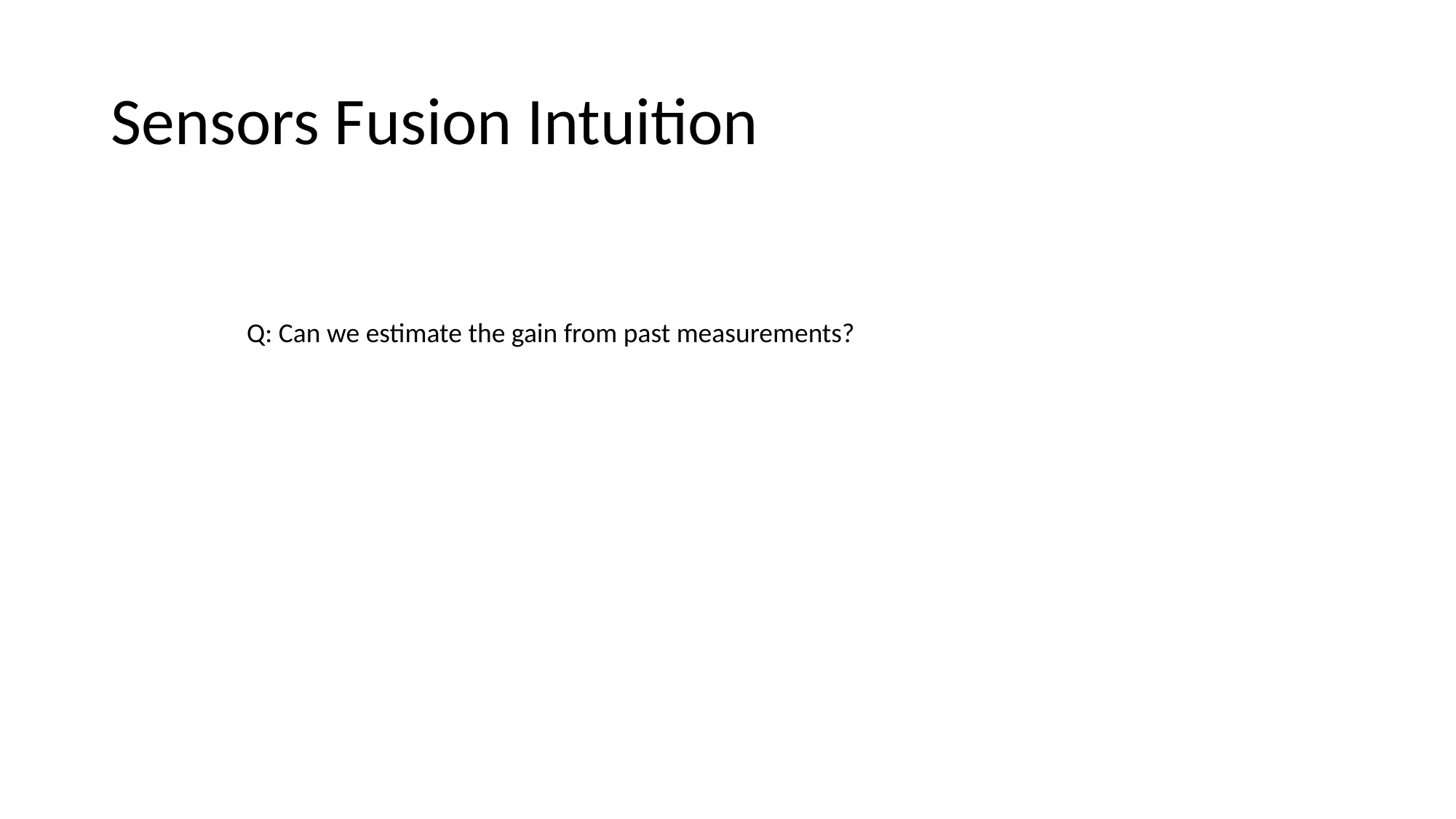

# Sensors Fusion Intuition
Q: Can we estimate the gain from past measurements?